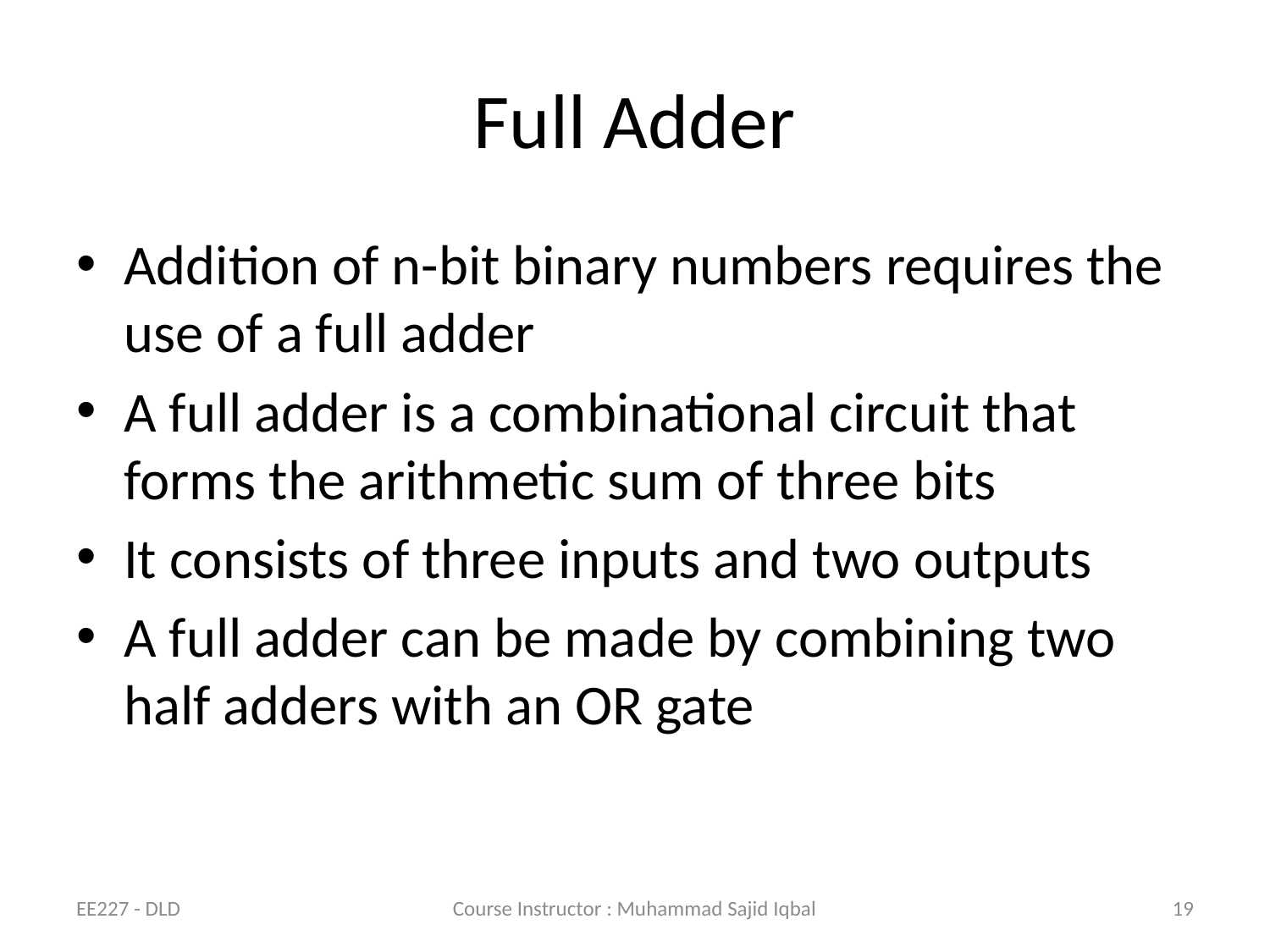

# Full Adder
Addition of n-bit binary numbers requires the use of a full adder
A full adder is a combinational circuit that forms the arithmetic sum of three bits
It consists of three inputs and two outputs
A full adder can be made by combining two half adders with an OR gate
EE227 - DLD
Course Instructor : Muhammad Sajid Iqbal
19